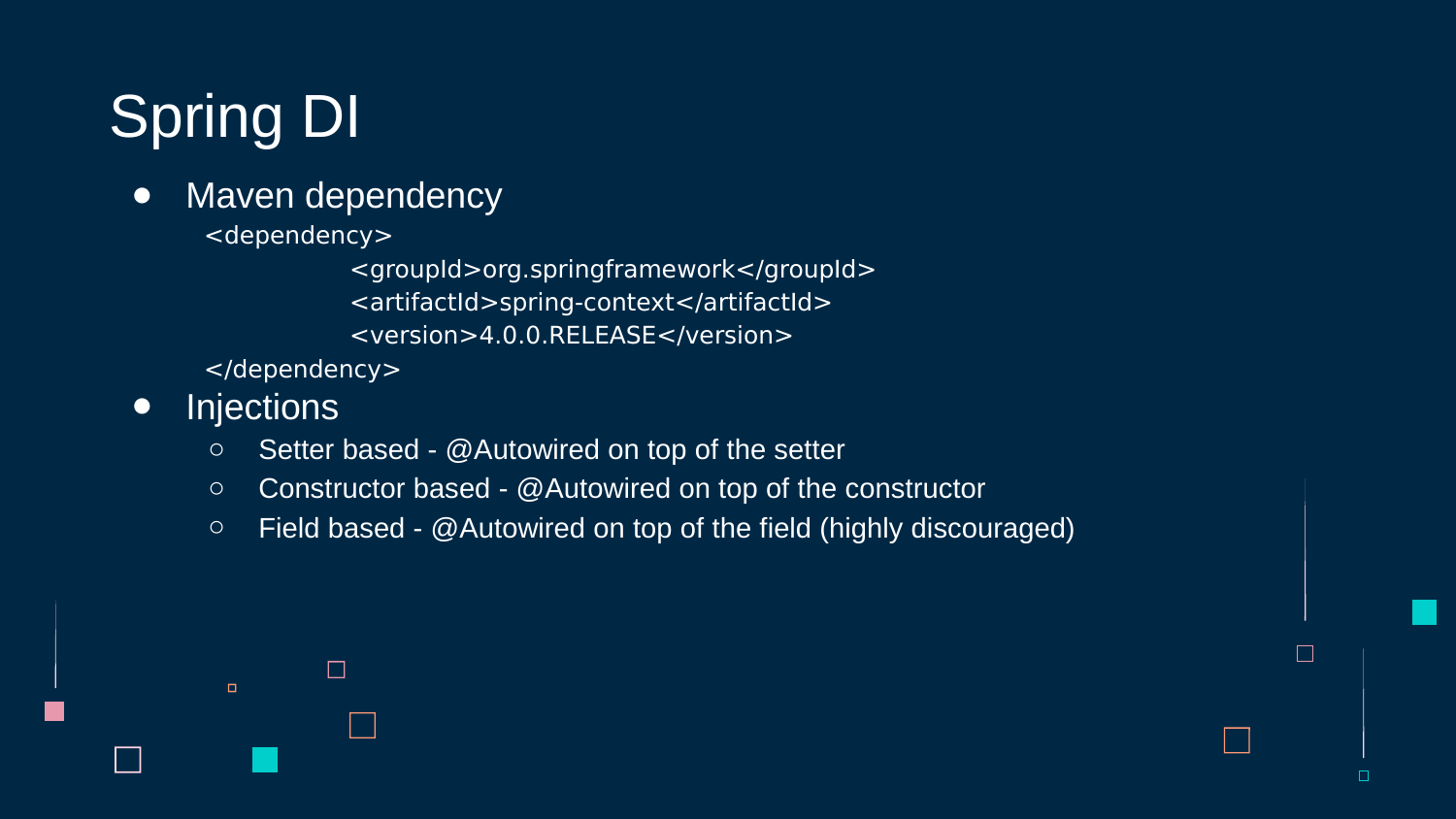

# Spring DI
Maven dependency
<dependency>
	<groupId>org.springframework</groupId>
	<artifactId>spring-context</artifactId>
	<version>4.0.0.RELEASE</version>
</dependency>
Injections
Setter based - @Autowired on top of the setter
Constructor based - @Autowired on top of the constructor
Field based - @Autowired on top of the field (highly discouraged)